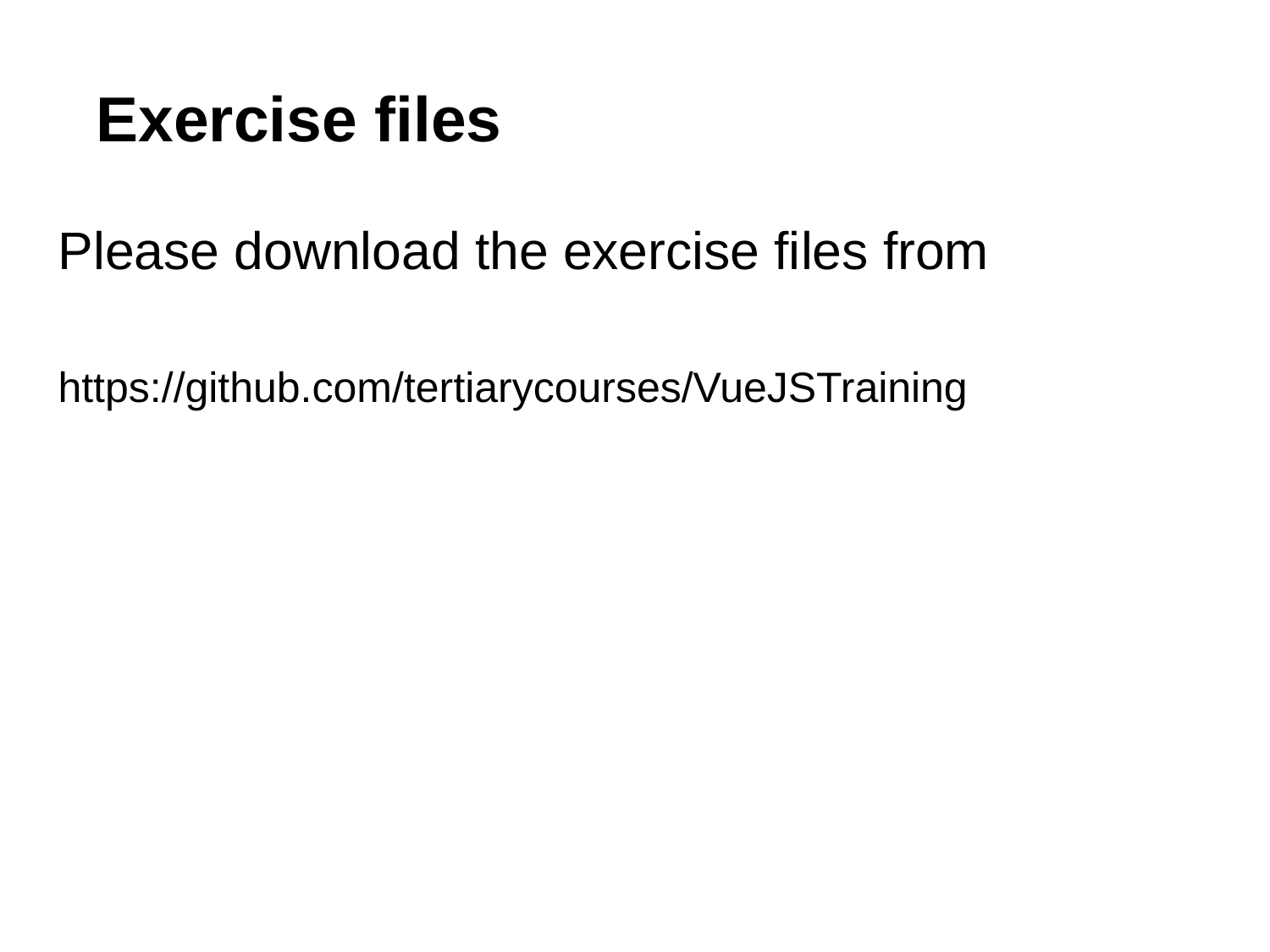

# Exercise files
Please download the exercise files from

https://github.com/tertiarycourses/VueJSTraining